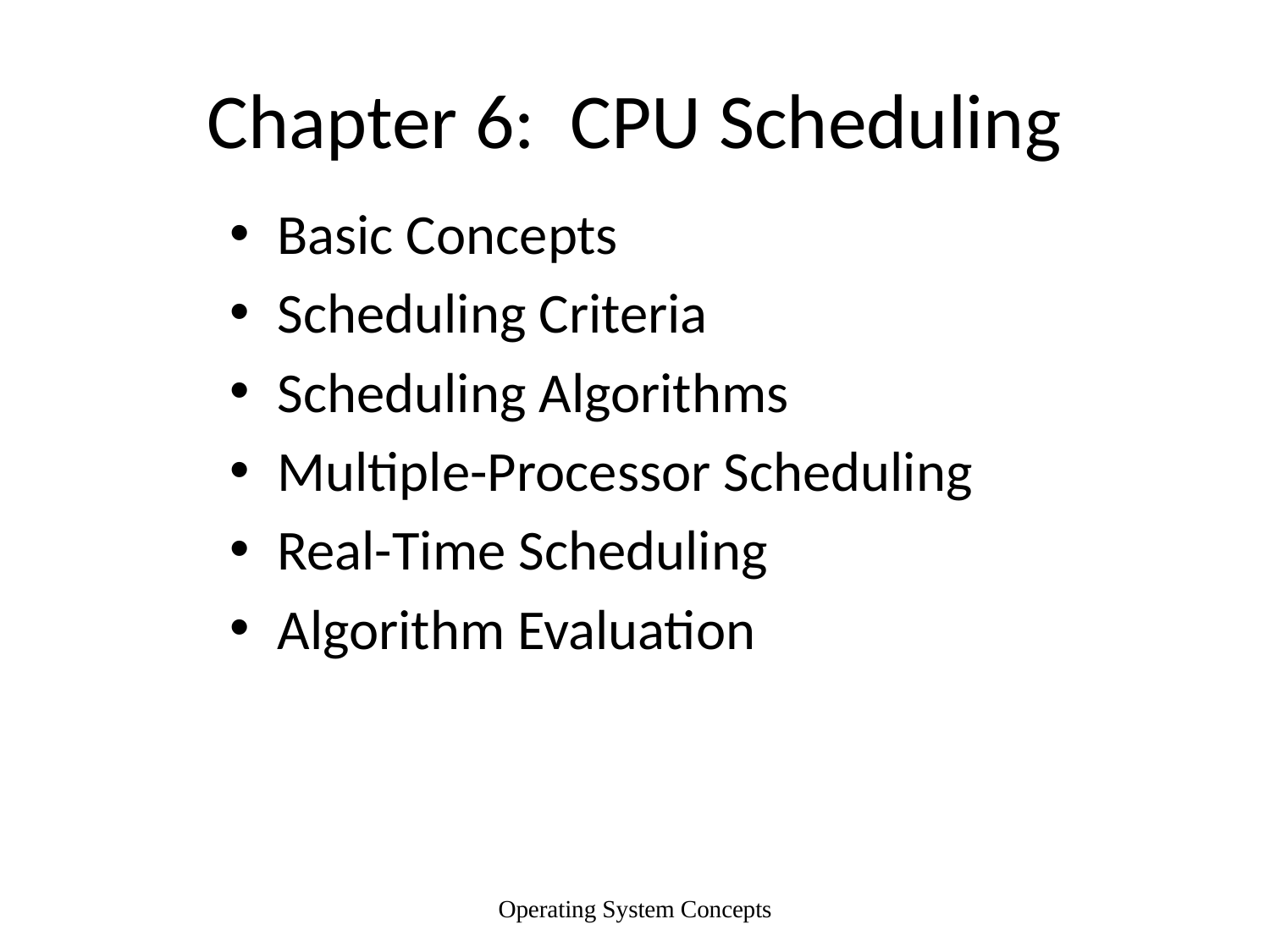

# Chapter 6:  CPU Scheduling
Basic Concepts
Scheduling Criteria
Scheduling Algorithms
Multiple-Processor Scheduling
Real-Time Scheduling
Algorithm Evaluation
Operating System Concepts